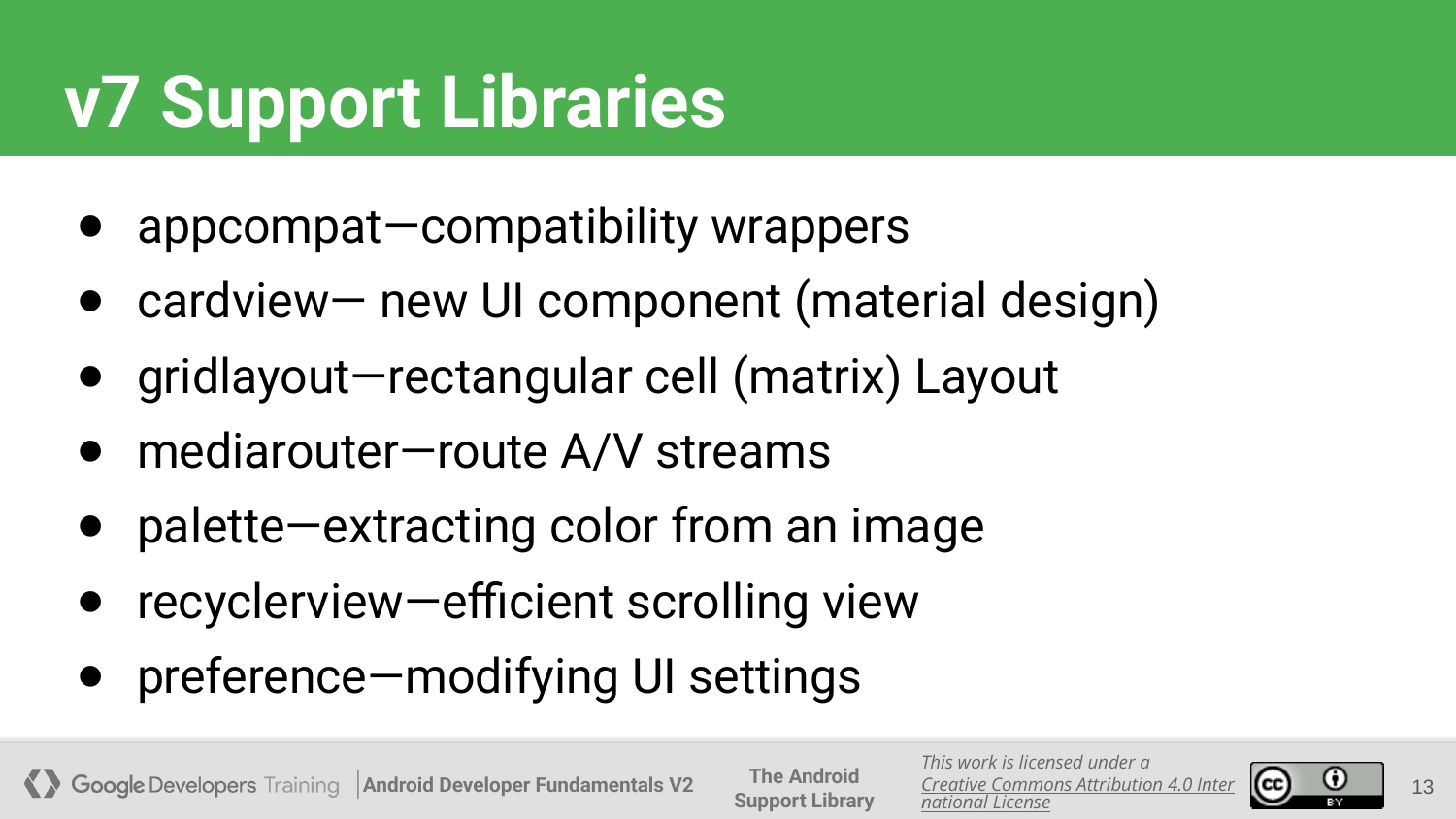

# v7 Support Libraries
appcompat—compatibility wrappers
cardview— new UI component (material design)
gridlayout—rectangular cell (matrix) Layout
mediarouter—route A/V streams
palette—extracting color from an image
recyclerview—efficient scrolling view
preference—modifying UI settings

13